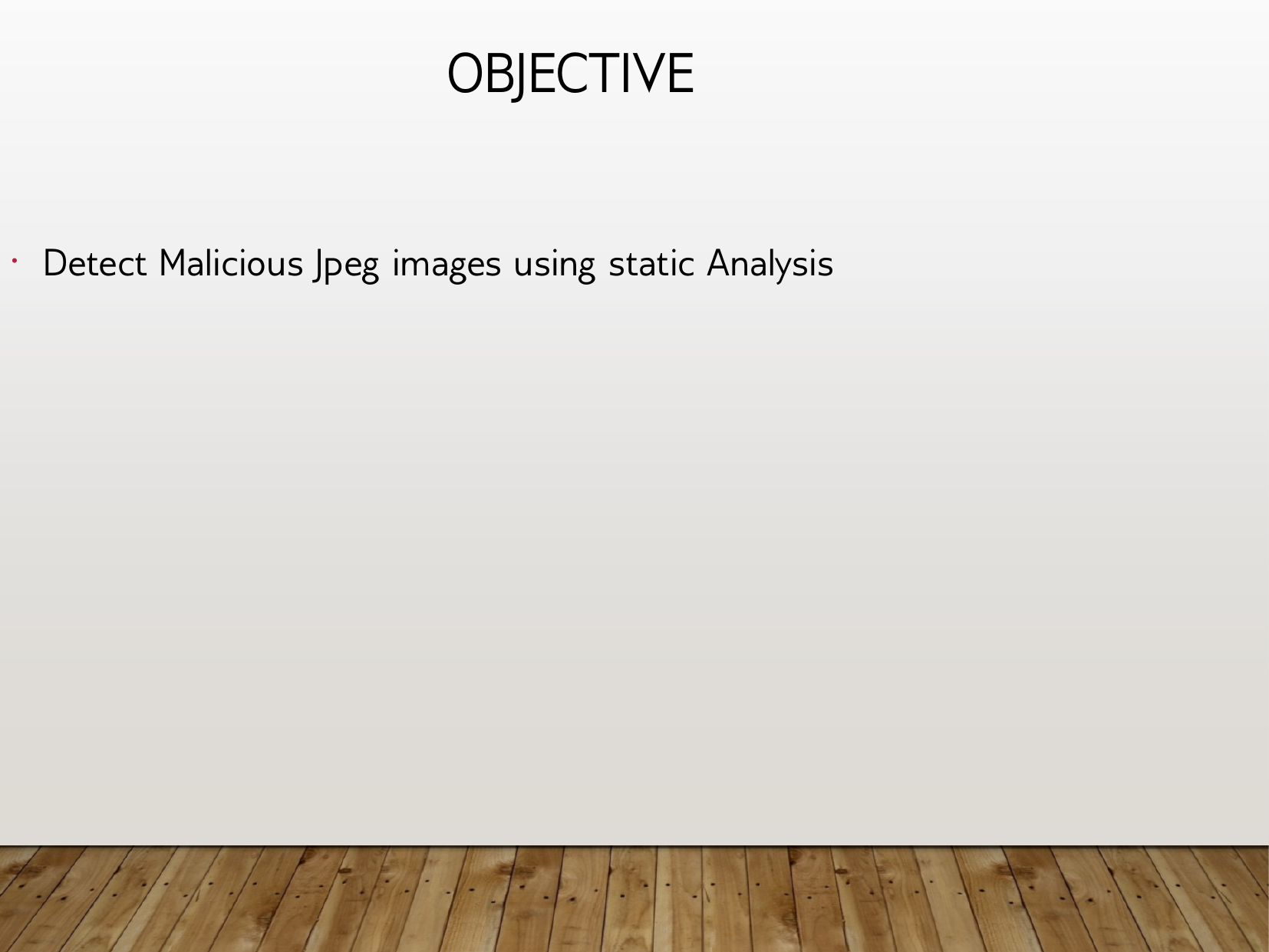

Objective
Detect Malicious Jpeg images using static Analysis